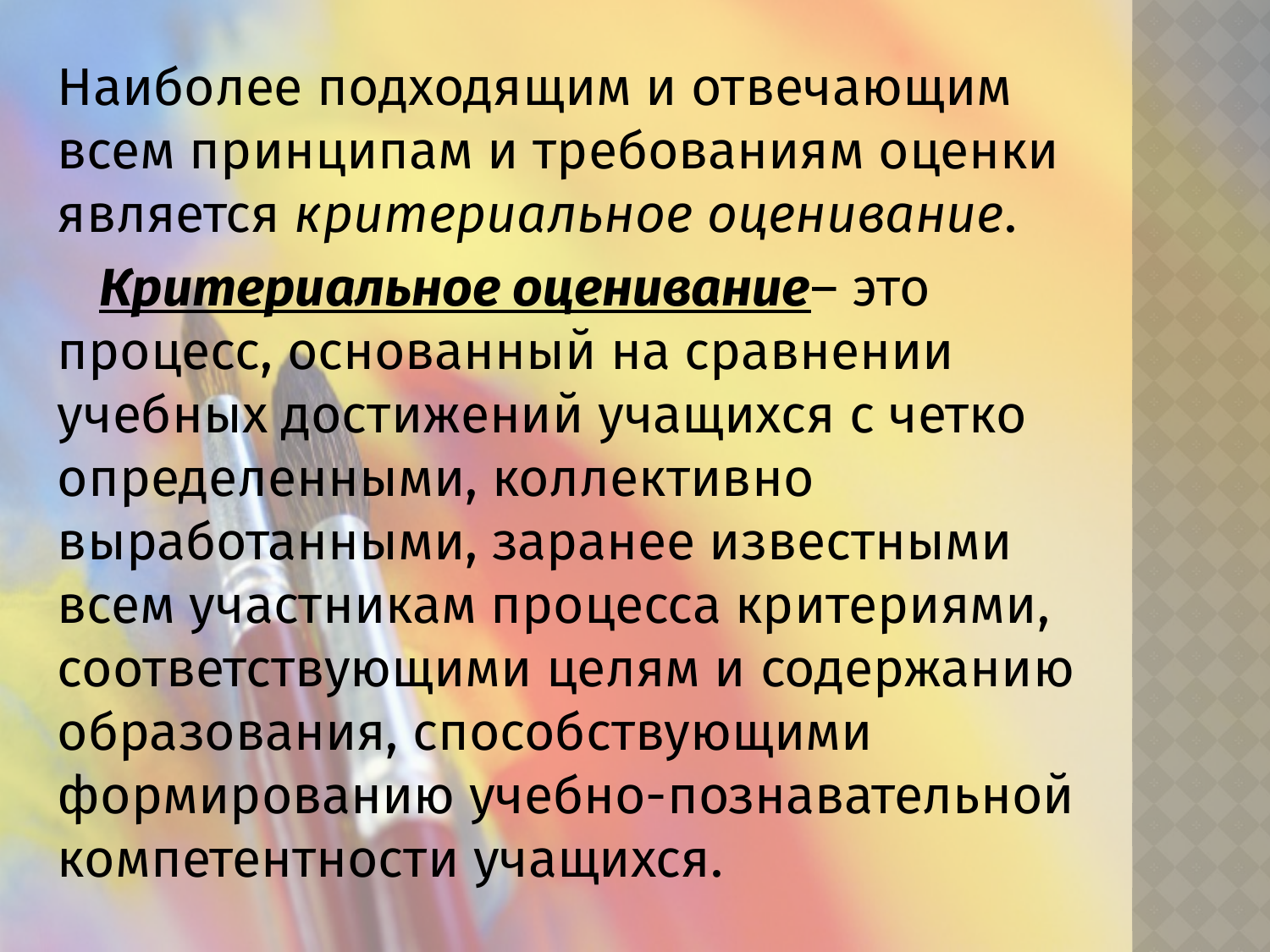

#
Наиболее подходящим и отвечающим всем принципам и требованиям оценки является критериальное оценивание.
   Критериальное оценивание– это процесс, основанный на сравнении учебных достижений учащихся с четко определенными, коллективно выработанными, заранее известными всем участникам процесса критериями, соответствующими целям и содержанию образования, способствующими формированию учебно-познавательной компетентности учащихся.